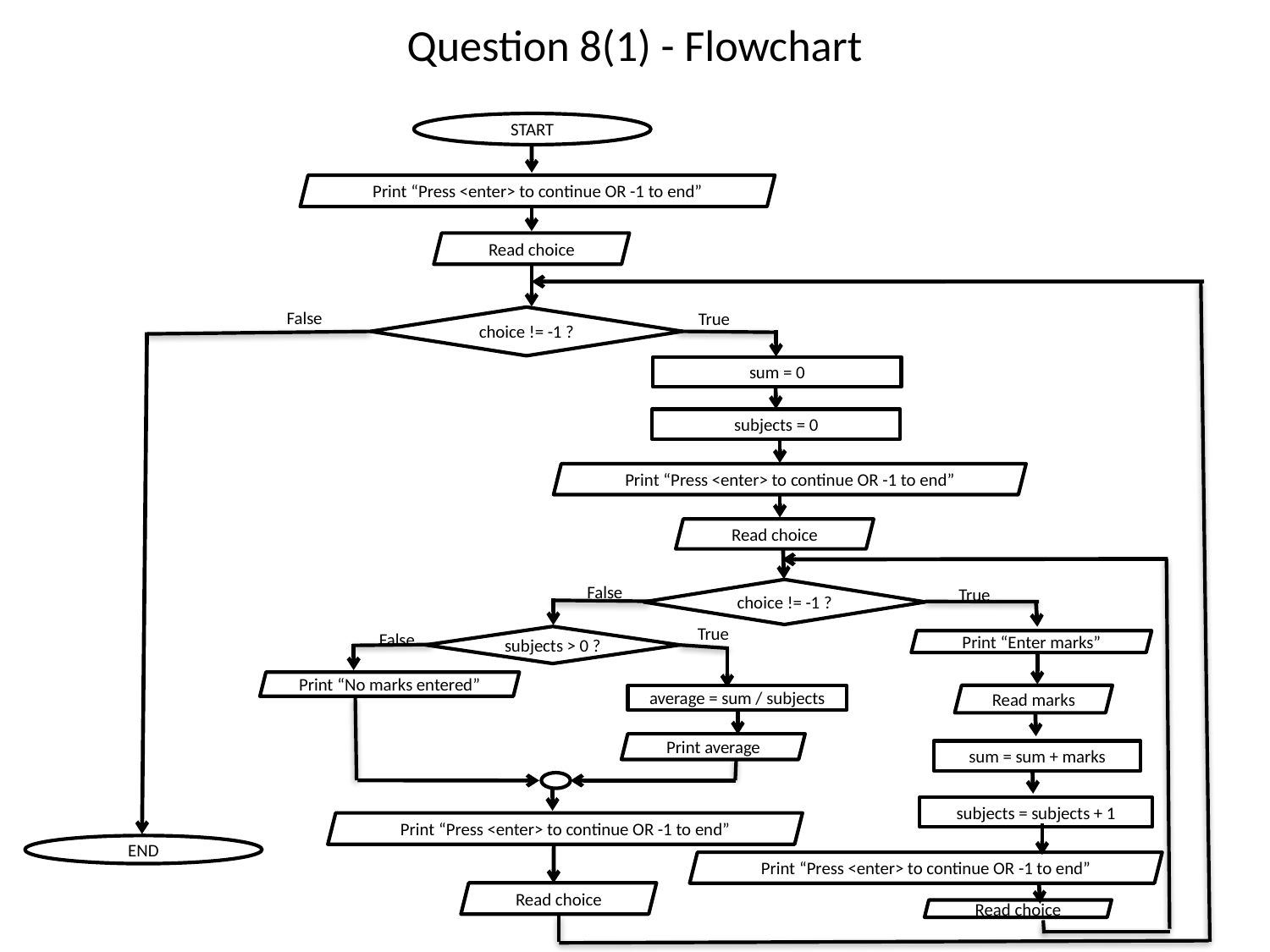

# Question 8(1) - Flowchart
START
Print “Press <enter> to continue OR -1 to end”
Read choice
False
True
choice != -1 ?
sum = 0
subjects = 0
Print “Press <enter> to continue OR -1 to end”
Read choice
False
True
choice != -1 ?
Print “Enter marks”
Read marks
sum = sum + marks
subjects = subjects + 1
END
True
False
subjects > 0 ?
Print “No marks entered”
average = sum / subjects
Print average

Print “Press <enter> to continue OR -1 to end”
Print “Press <enter> to continue OR -1 to end”
Read choice
Read choice